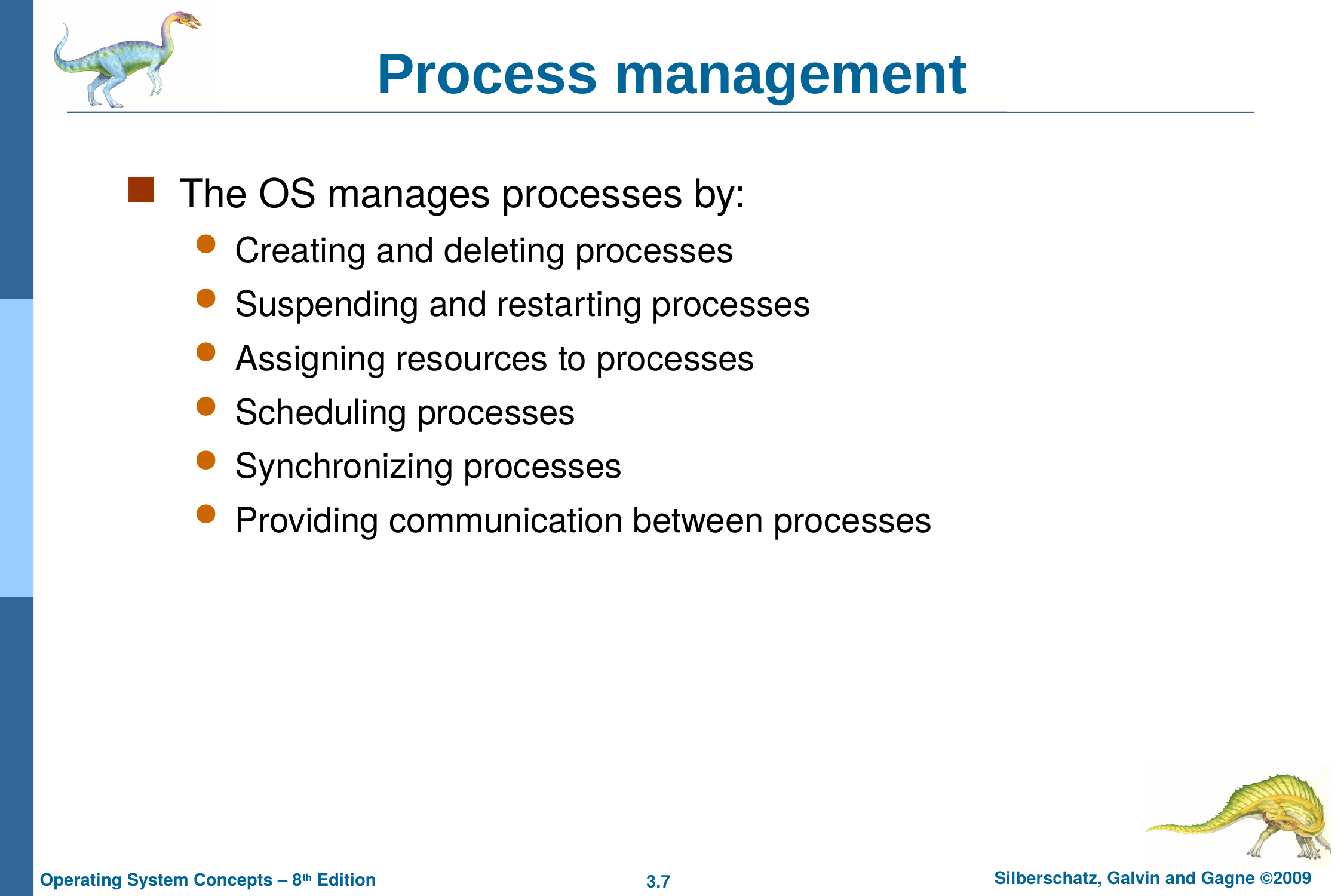

# Process management
The OS manages processes by:
Creating and deleting processes
Suspending and restarting processes
Assigning resources to processes
Scheduling processes
Synchronizing processes
Providing communication between processes